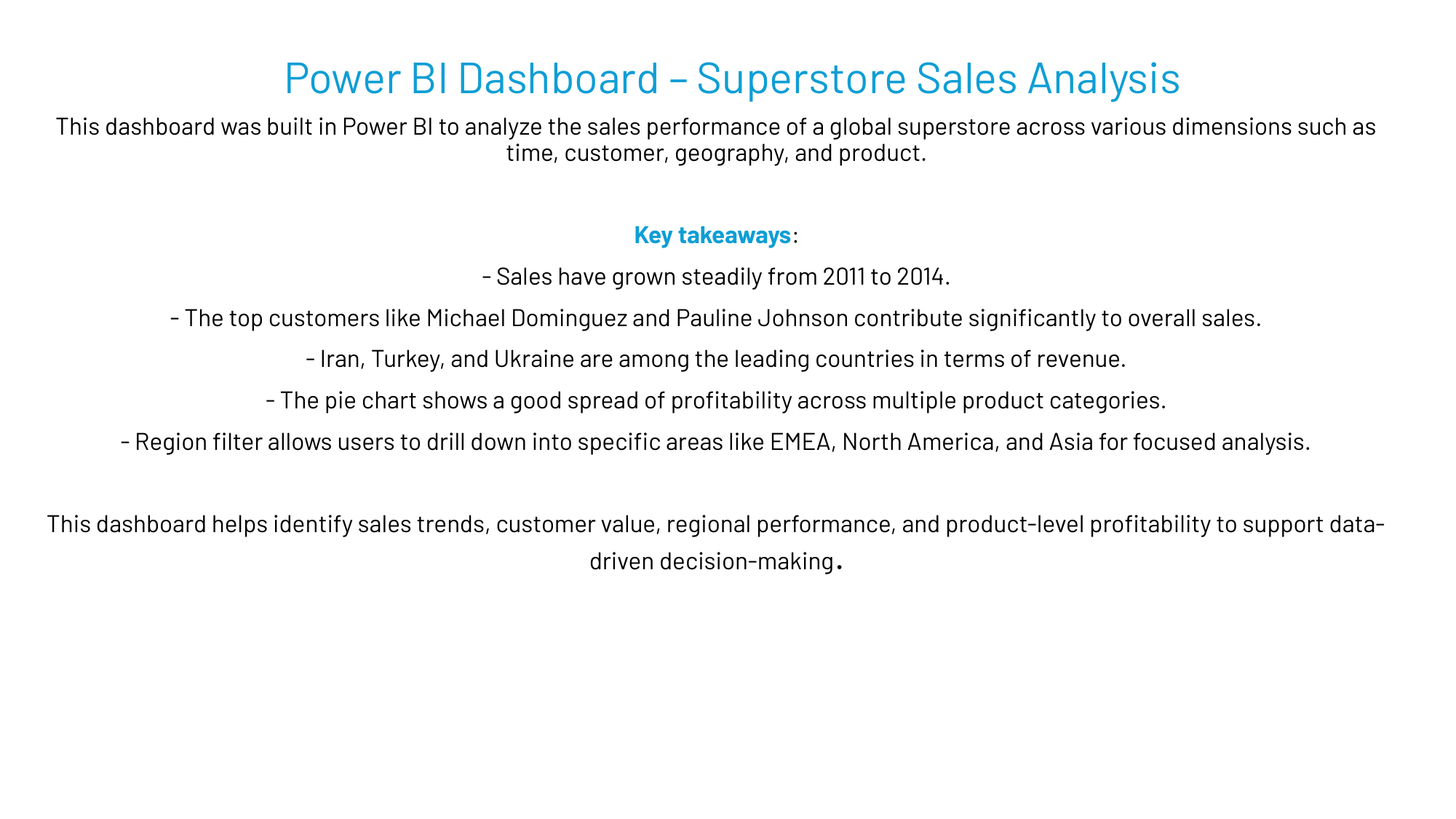

# Power BI Dashboard – Superstore Sales Analysis
This dashboard was built in Power BI to analyze the sales performance of a global superstore across various dimensions such as time, customer, geography, and product.

Key takeaways:
- Sales have grown steadily from 2011 to 2014.
- The top customers like Michael Dominguez and Pauline Johnson contribute significantly to overall sales.
- Iran, Turkey, and Ukraine are among the leading countries in terms of revenue.
- The pie chart shows a good spread of profitability across multiple product categories.
- Region filter allows users to drill down into specific areas like EMEA, North America, and Asia for focused analysis.

This dashboard helps identify sales trends, customer value, regional performance, and product-level profitability to support data-driven decision-making.